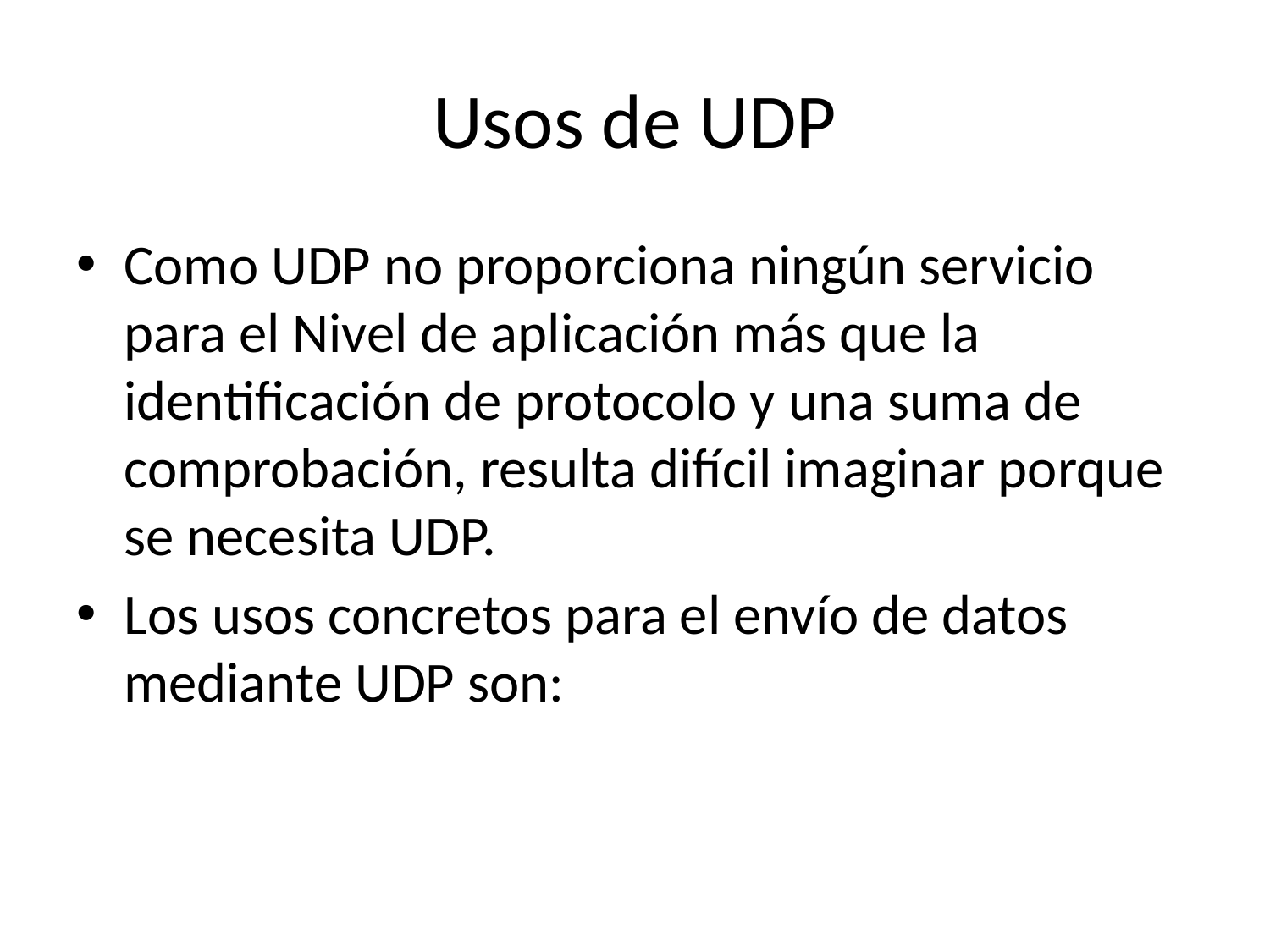

# Usos de UDP
Como UDP no proporciona ningún servicio para el Nivel de aplicación más que la identificación de protocolo y una suma de comprobación, resulta difícil imaginar porque se necesita UDP.
Los usos concretos para el envío de datos mediante UDP son: